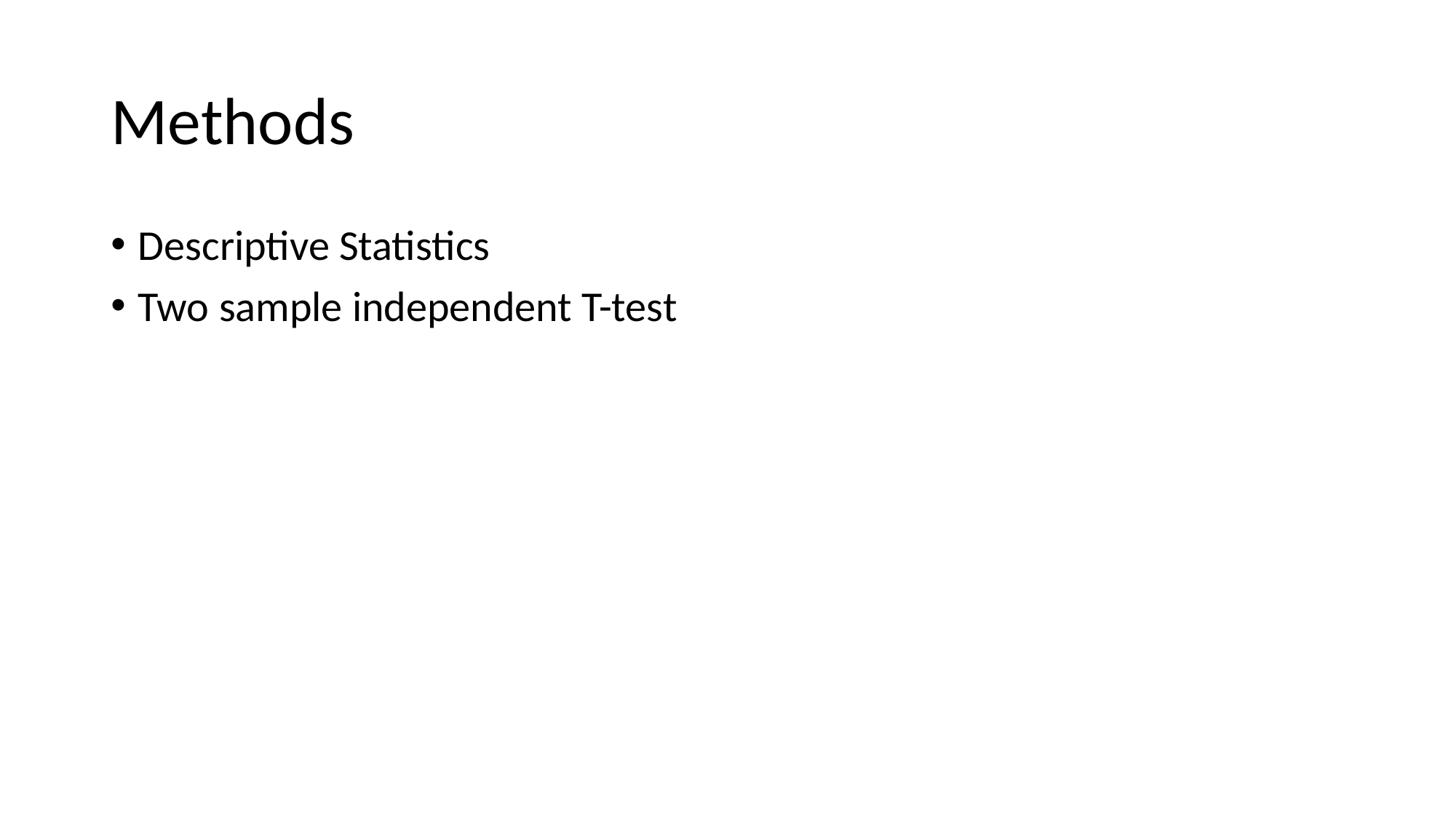

# Methods
Descriptive Statistics
Two sample independent T-test